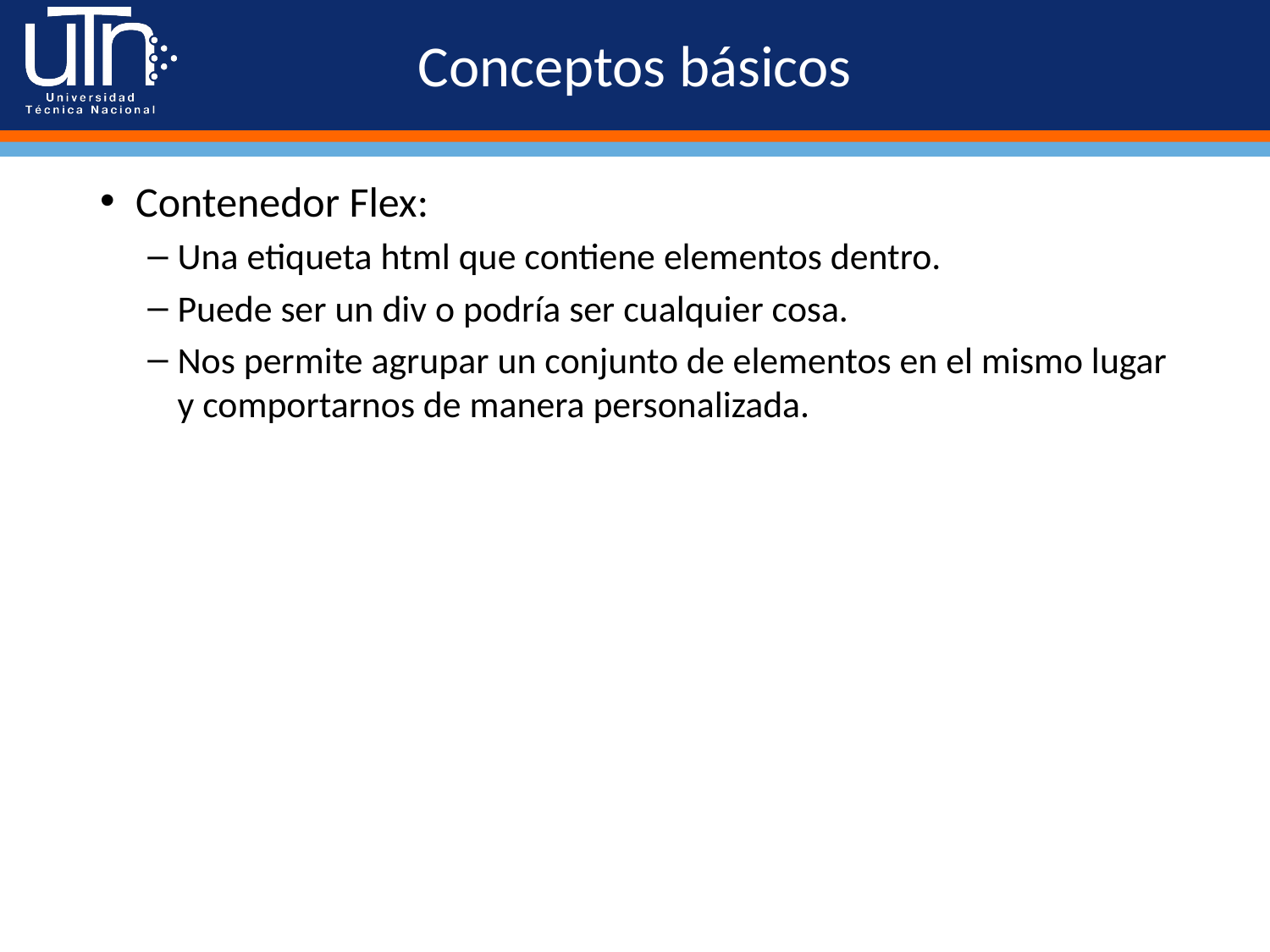

# Conceptos básicos
Contenedor Flex:
Una etiqueta html que contiene elementos dentro.
Puede ser un div o podría ser cualquier cosa.
Nos permite agrupar un conjunto de elementos en el mismo lugar y comportarnos de manera personalizada.